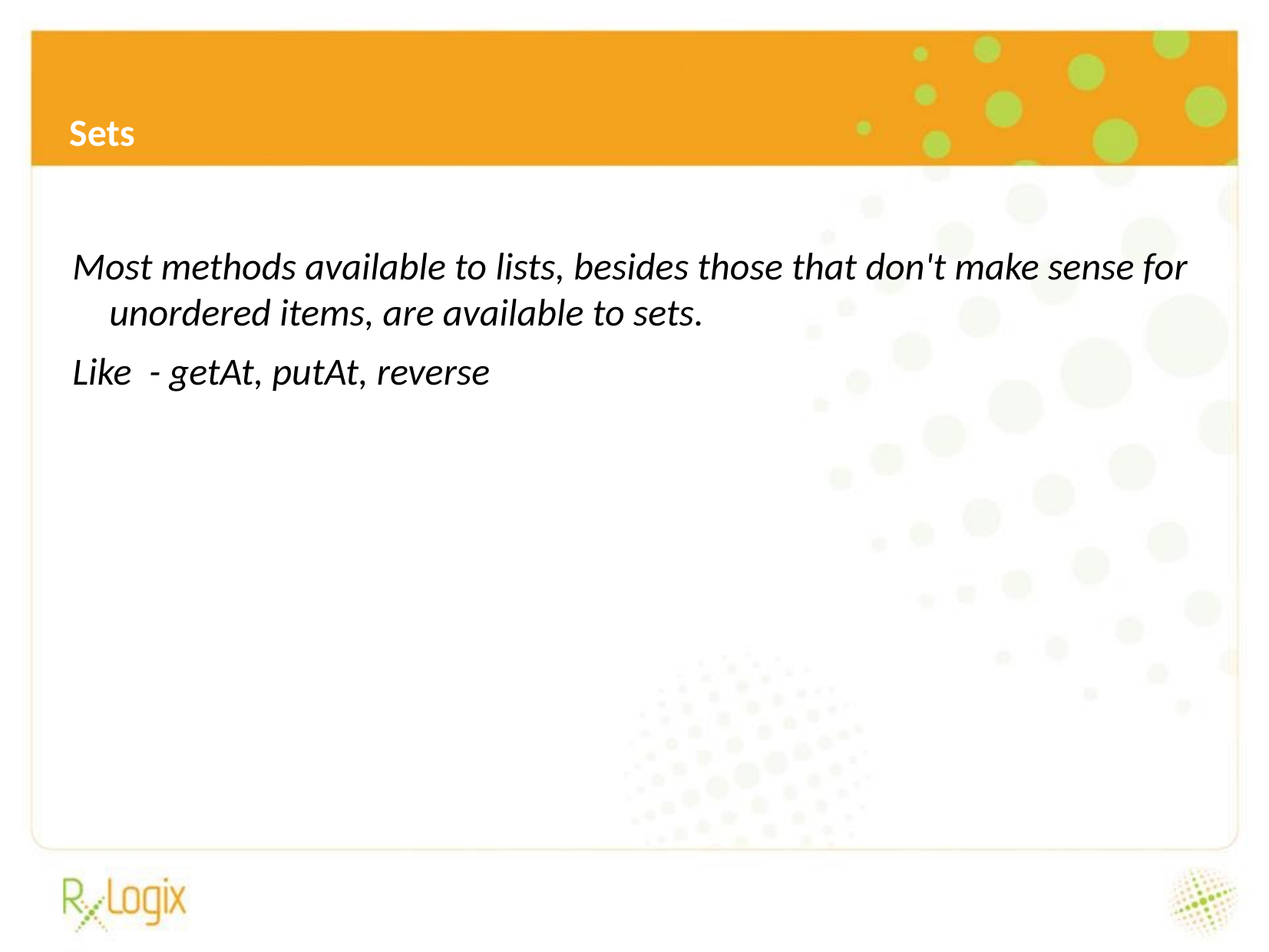

Sets
Most methods available to lists, besides those that don't make sense for unordered items, are available to sets.
Like  - getAt, putAt, reverse